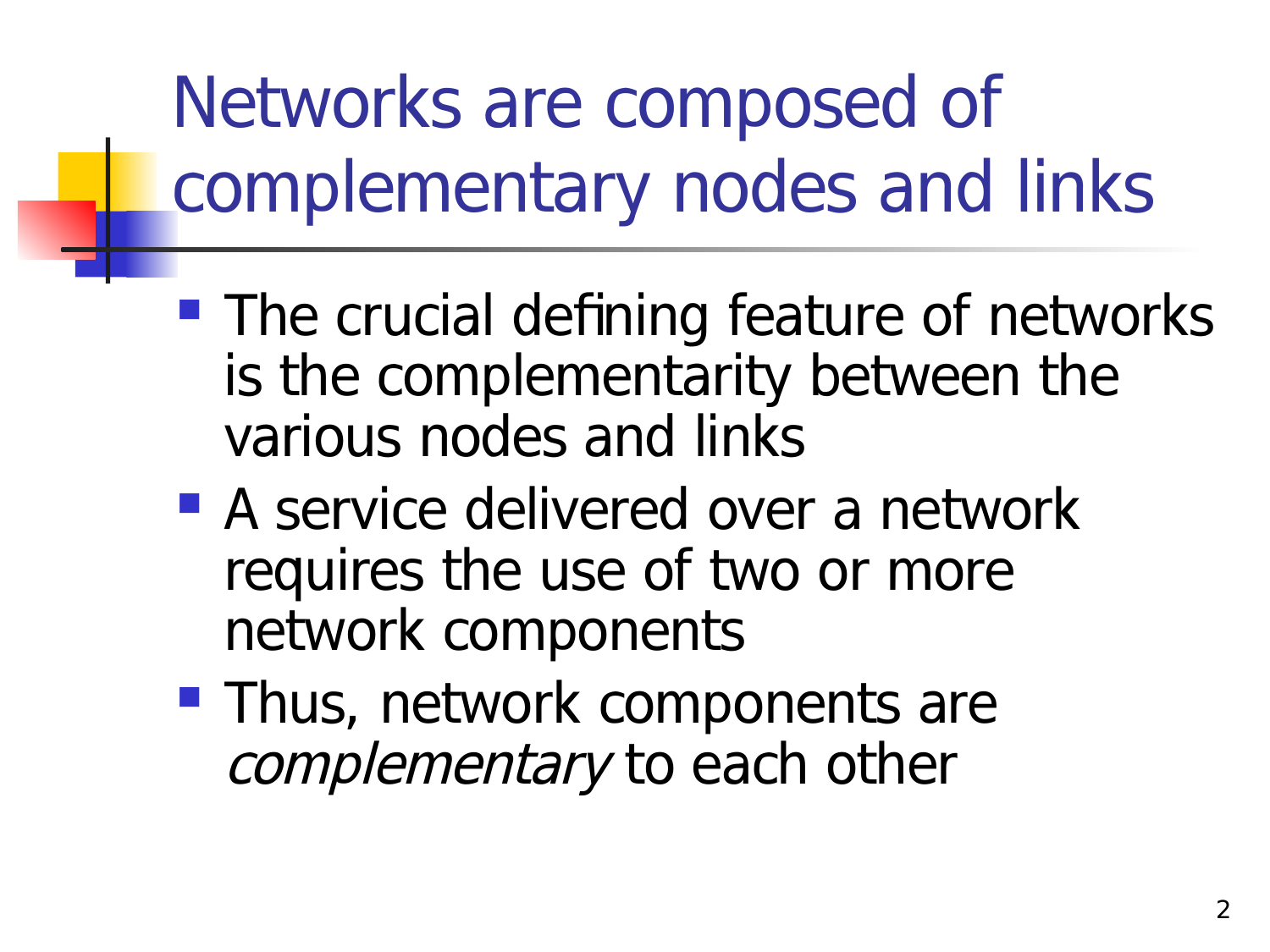

# Networks are composed of complementary nodes and links
The crucial defining feature of networks is the complementarity between the various nodes and links
A service delivered over a network requires the use of two or more network components
Thus, network components are complementary to each other
2